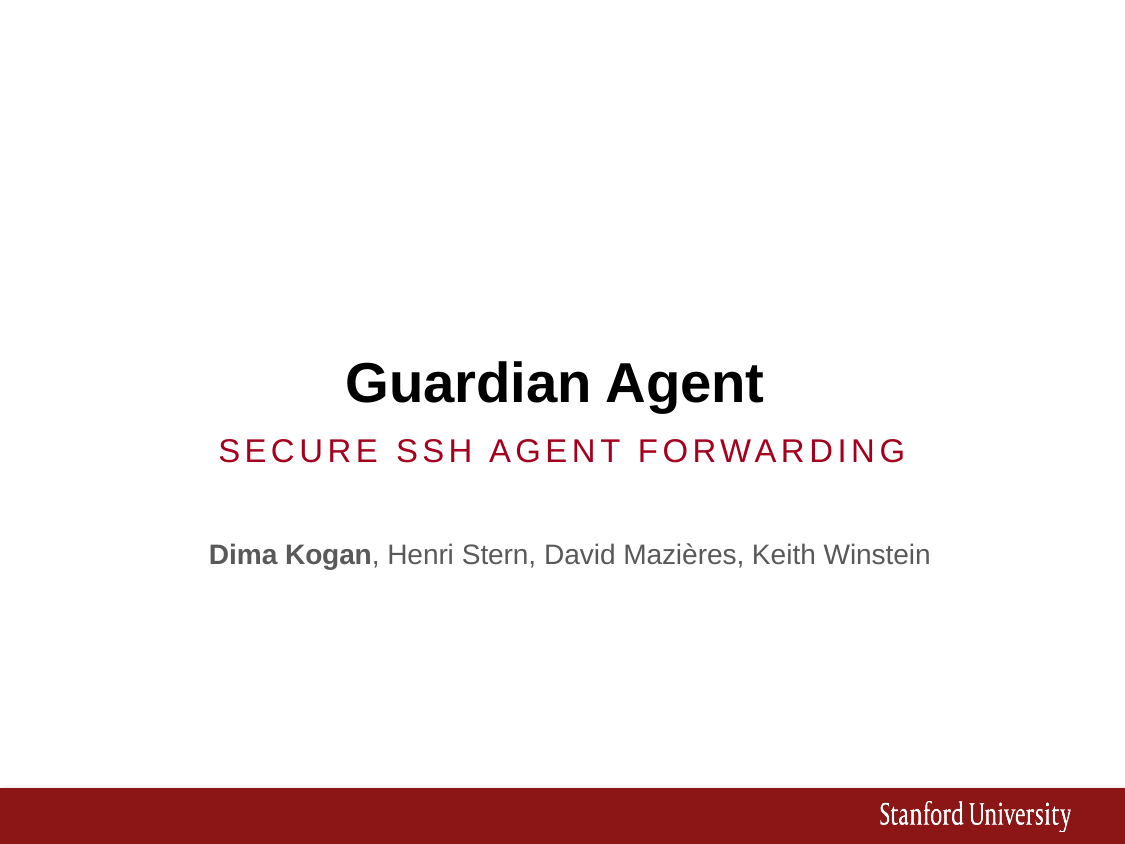

# Guardian Agent
Secure SSH Agent Forwarding
Dima Kogan, Henri Stern, David Mazières, Keith Winstein